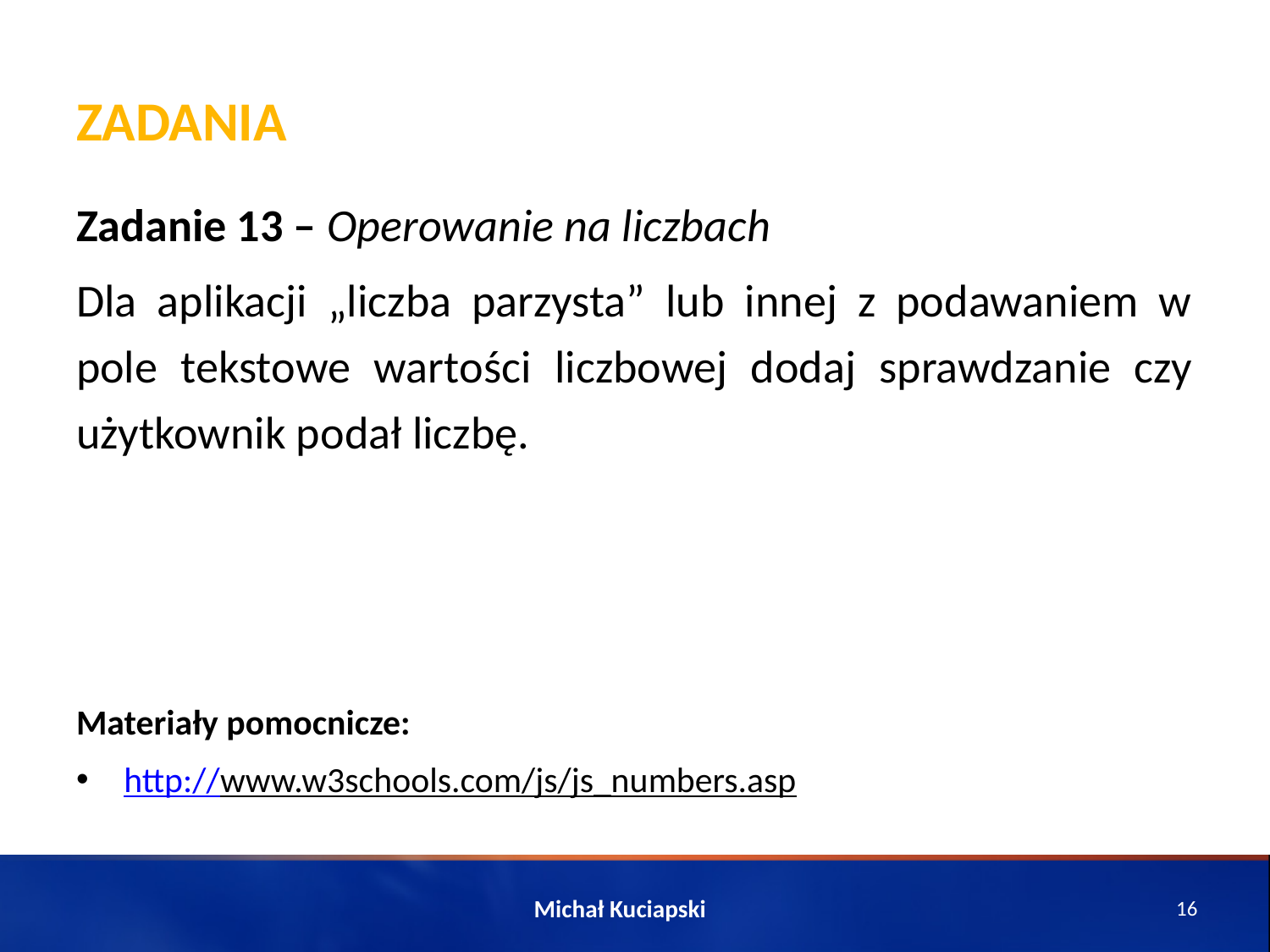

# Zadania
Zadanie 13 – Operowanie na liczbach
Dla aplikacji „liczba parzysta” lub innej z podawaniem w pole tekstowe wartości liczbowej dodaj sprawdzanie czy użytkownik podał liczbę.

Materiały pomocnicze:
http://www.w3schools.com/js/js_numbers.asp
Michał Kuciapski
16